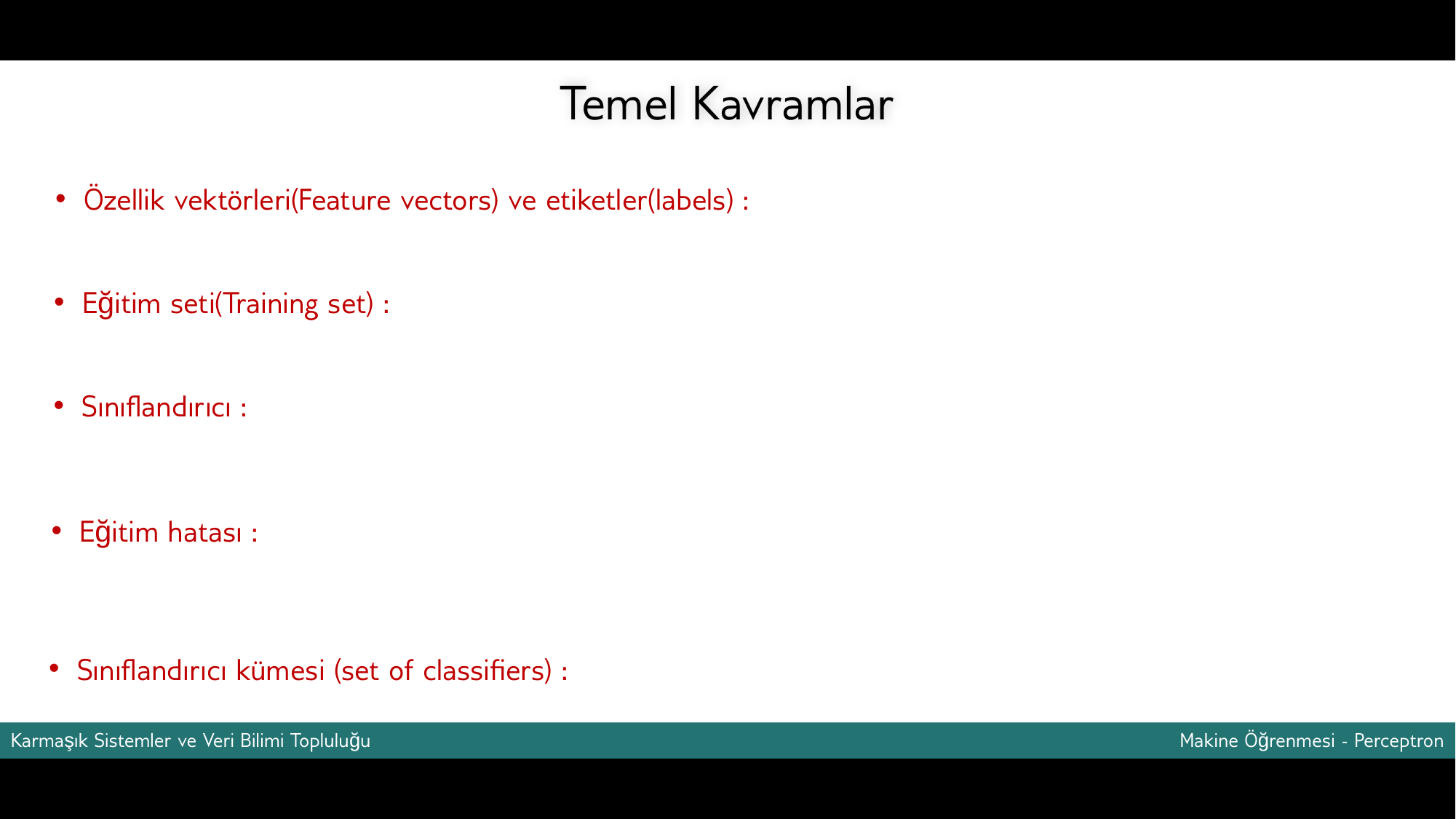

Temel Kavramlar
Özellik vektörleri(Feature vectors) ve etiketler(labels) :
Eğitim seti(Training set) :
Sınıflandırıcı :
Eğitim hatası :
Sınıflandırıcı kümesi (set of classifiers) :
Makine Öğrenmesi - Perceptron
Karmaşık Sistemler ve Veri Bilimi Topluluğu